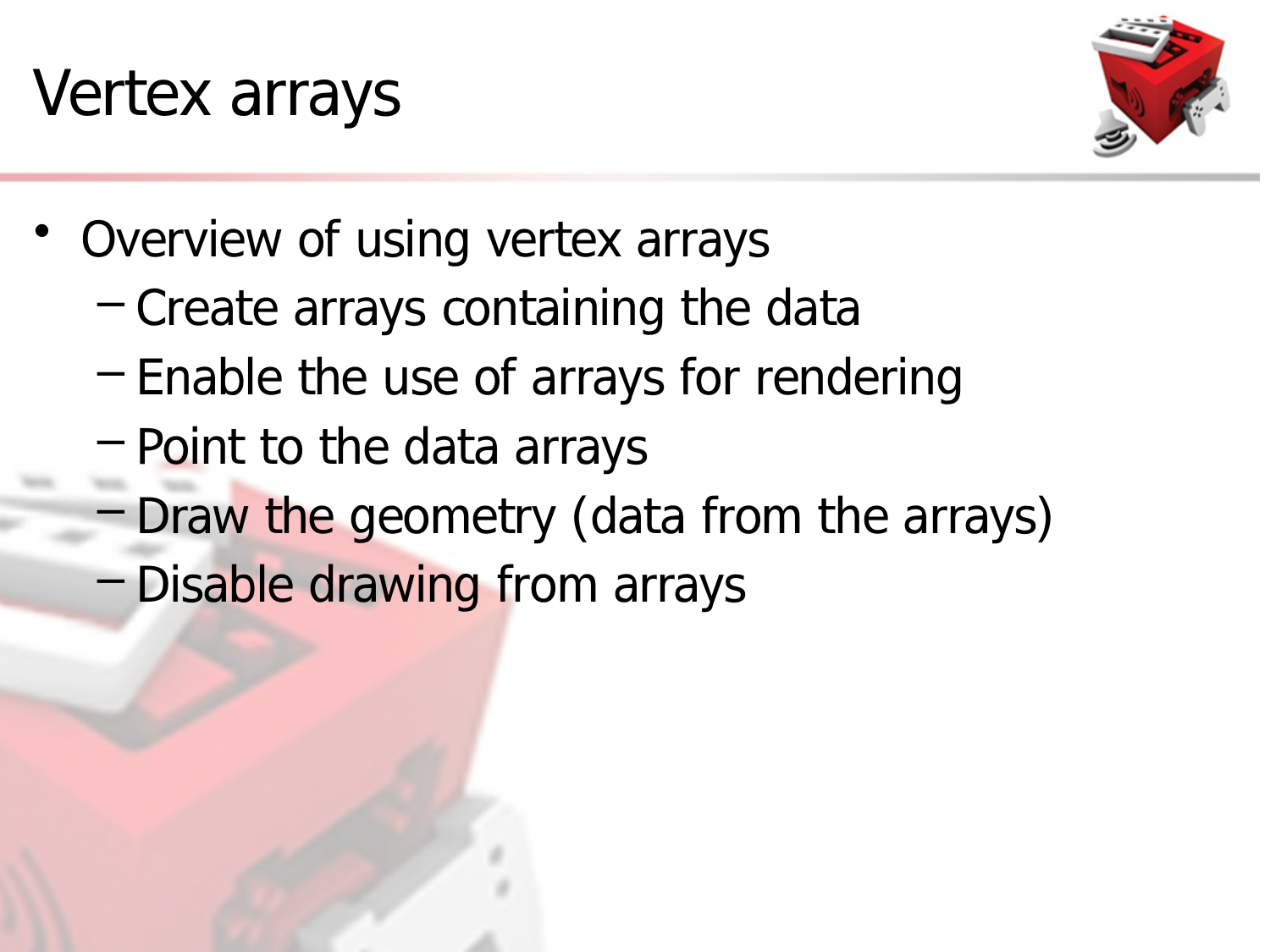

# Vertex arrays
Overview of using vertex arrays
Create arrays containing the data
Enable the use of arrays for rendering
Point to the data arrays
Draw the geometry (data from the arrays)
Disable drawing from arrays